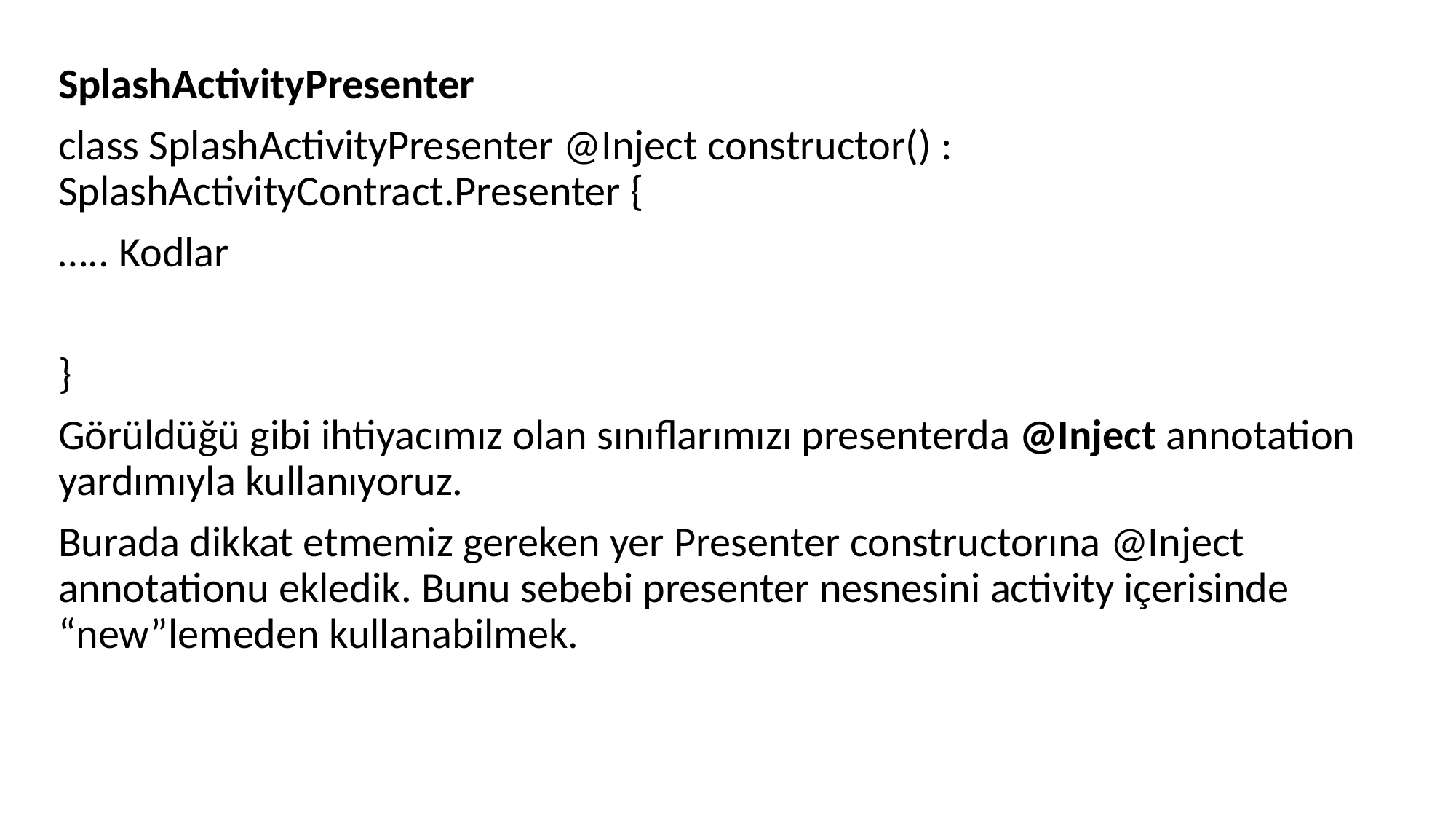

SplashActivityPresenter
class SplashActivityPresenter @Inject constructor() : SplashActivityContract.Presenter {
….. Kodlar

}
Görüldüğü gibi ihtiyacımız olan sınıflarımızı presenterda @Inject annotation yardımıyla kullanıyoruz.
Burada dikkat etmemiz gereken yer Presenter constructorına @Inject annotationu ekledik. Bunu sebebi presenter nesnesini activity içerisinde “new”lemeden kullanabilmek.